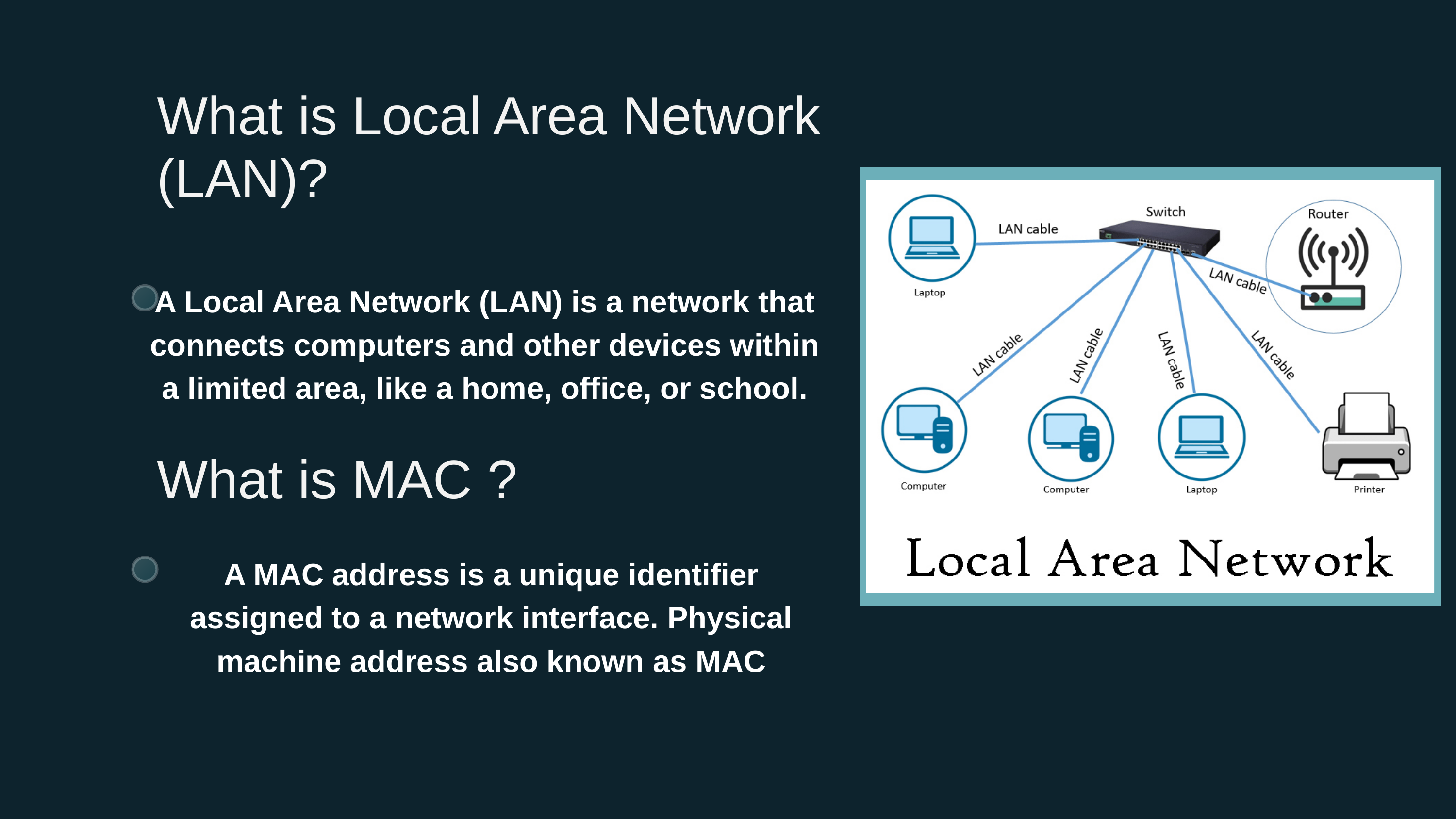

What is Local Area Network (LAN)?

A Local Area Network (LAN) is a network that connects computers and other devices within a limited area, like a home, office, or school.

What is MAC ?

A MAC address is a unique identifier assigned to a network interface. Physical machine address also known as MAC